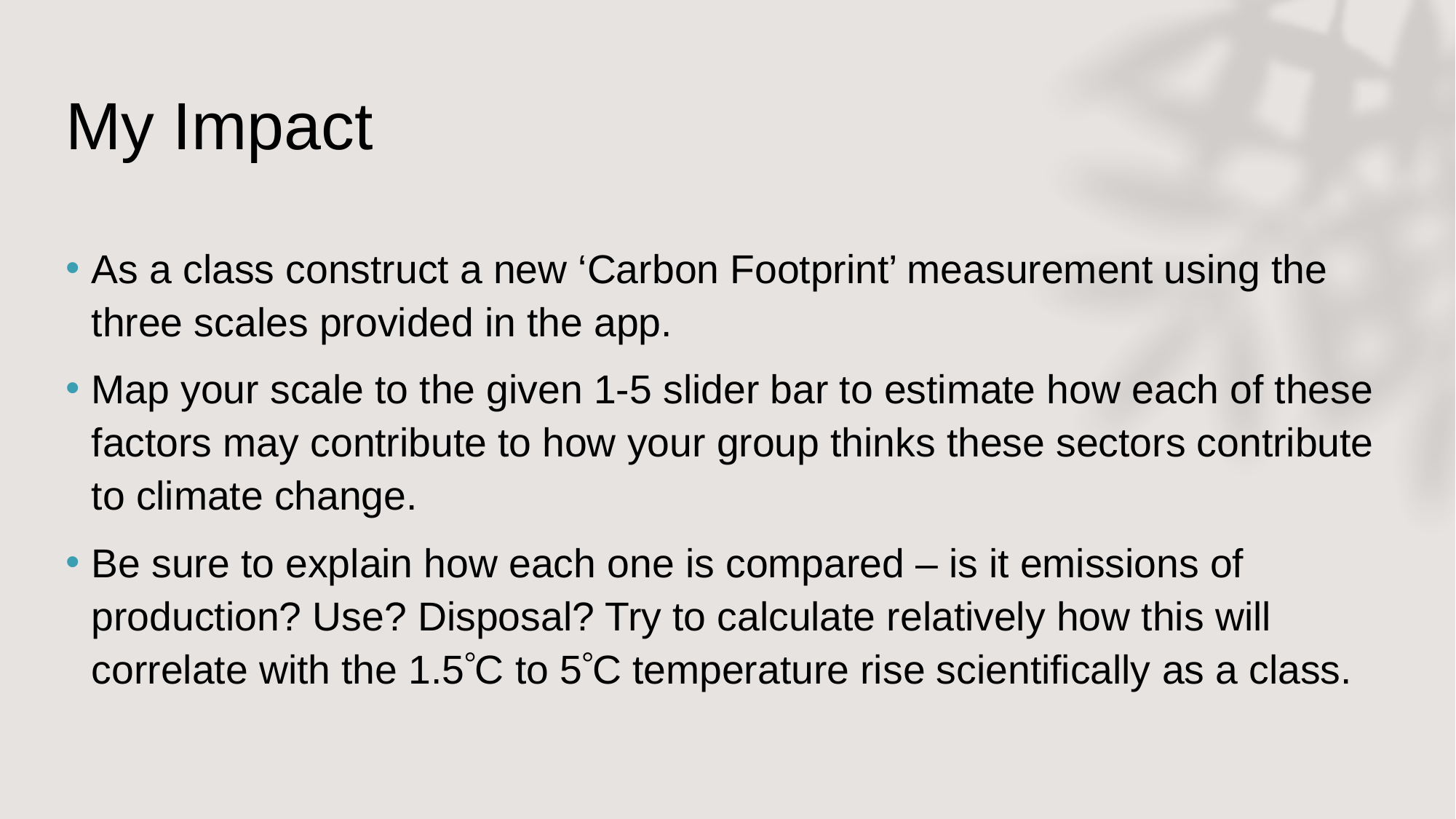

# My Impact
As a class construct a new ‘Carbon Footprint’ measurement using the three scales provided in the app.
Map your scale to the given 1-5 slider bar to estimate how each of these factors may contribute to how your group thinks these sectors contribute to climate change.
Be sure to explain how each one is compared – is it emissions of production? Use? Disposal? Try to calculate relatively how this will correlate with the 1.5°C to 5°C temperature rise scientifically as a class.